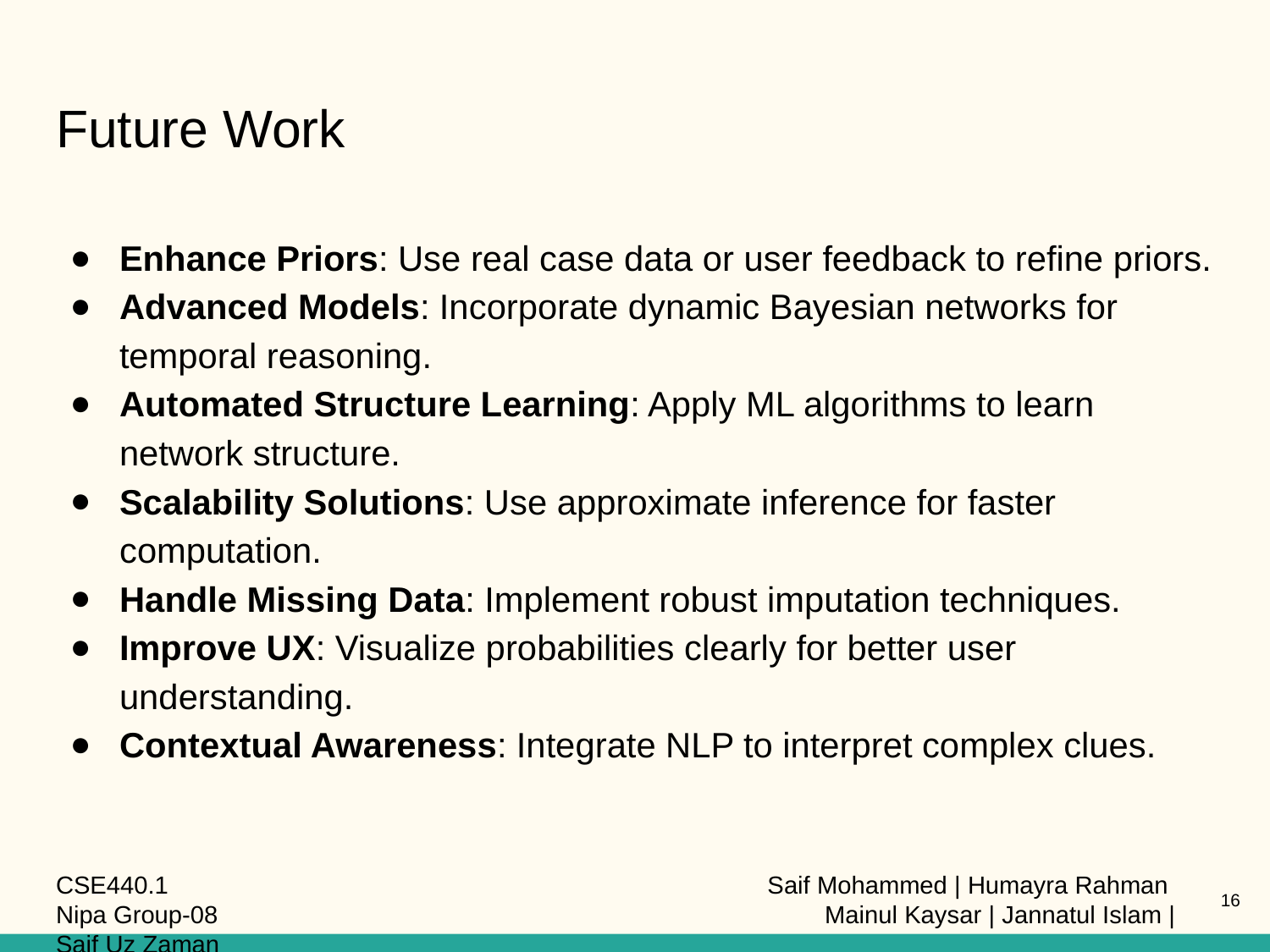

# Future Work
Enhance Priors: Use real case data or user feedback to refine priors.
Advanced Models: Incorporate dynamic Bayesian networks for temporal reasoning.
Automated Structure Learning: Apply ML algorithms to learn network structure.
Scalability Solutions: Use approximate inference for faster computation.
Handle Missing Data: Implement robust imputation techniques.
Improve UX: Visualize probabilities clearly for better user understanding.
Contextual Awareness: Integrate NLP to interpret complex clues.

CSE440.1 				              	           Saif Mohammed | Humayra Rahman Nipa Group-08					 Mainul Kaysar | Jannatul Islam | Saif Uz Zaman
16